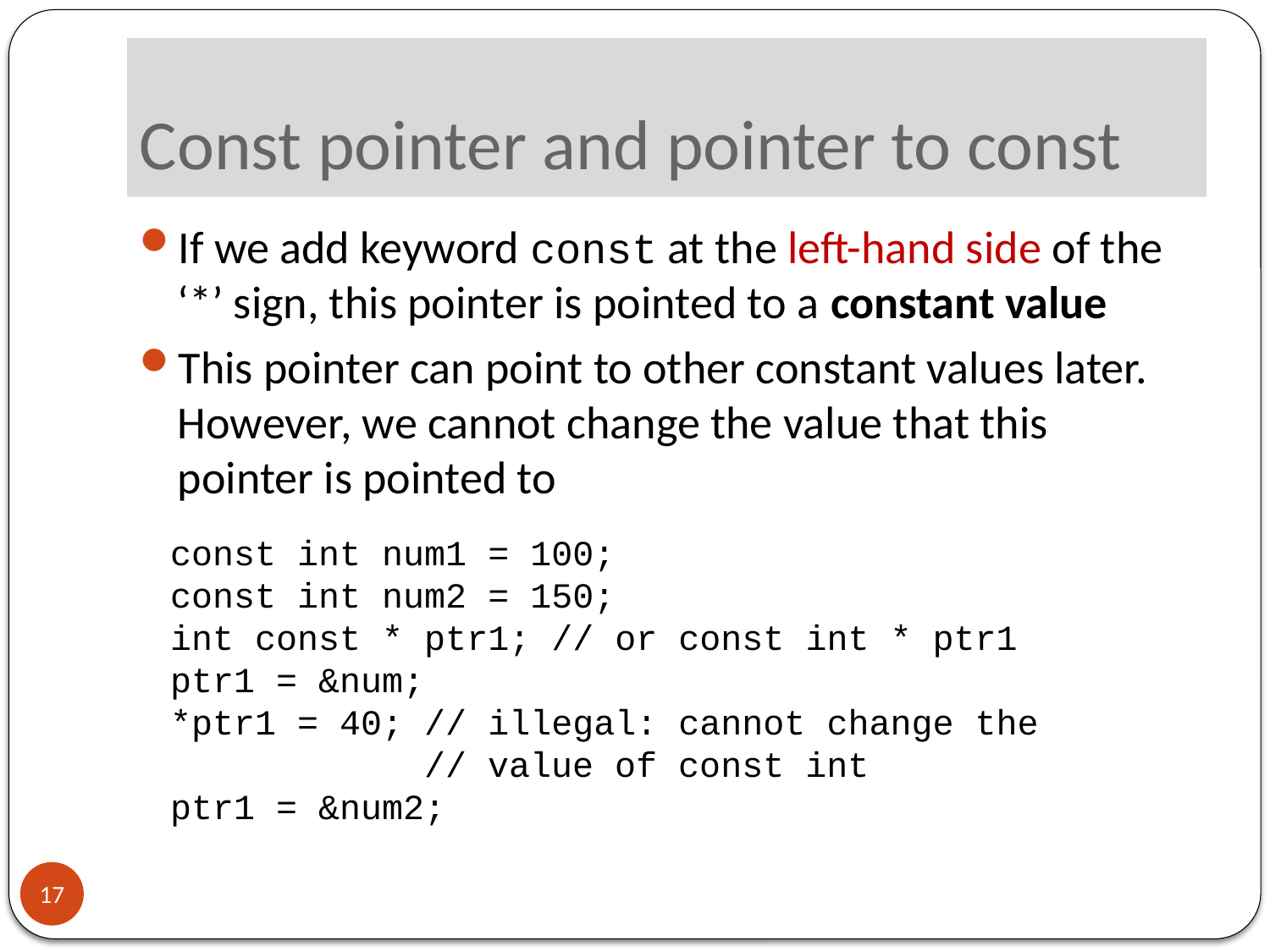

# Const pointer and pointer to const
If we add keyword const at the left-hand side of the ‘*’ sign, this pointer is pointed to a constant value
This pointer can point to other constant values later. However, we cannot change the value that this pointer is pointed to

const int num1 = 100;
const int num2 = 150;
int const * ptr1; // or const int * ptr1
ptr1 = &num;
*ptr1 = 40; // illegal: cannot change the
            // value of const int
ptr1 = &num2;
17